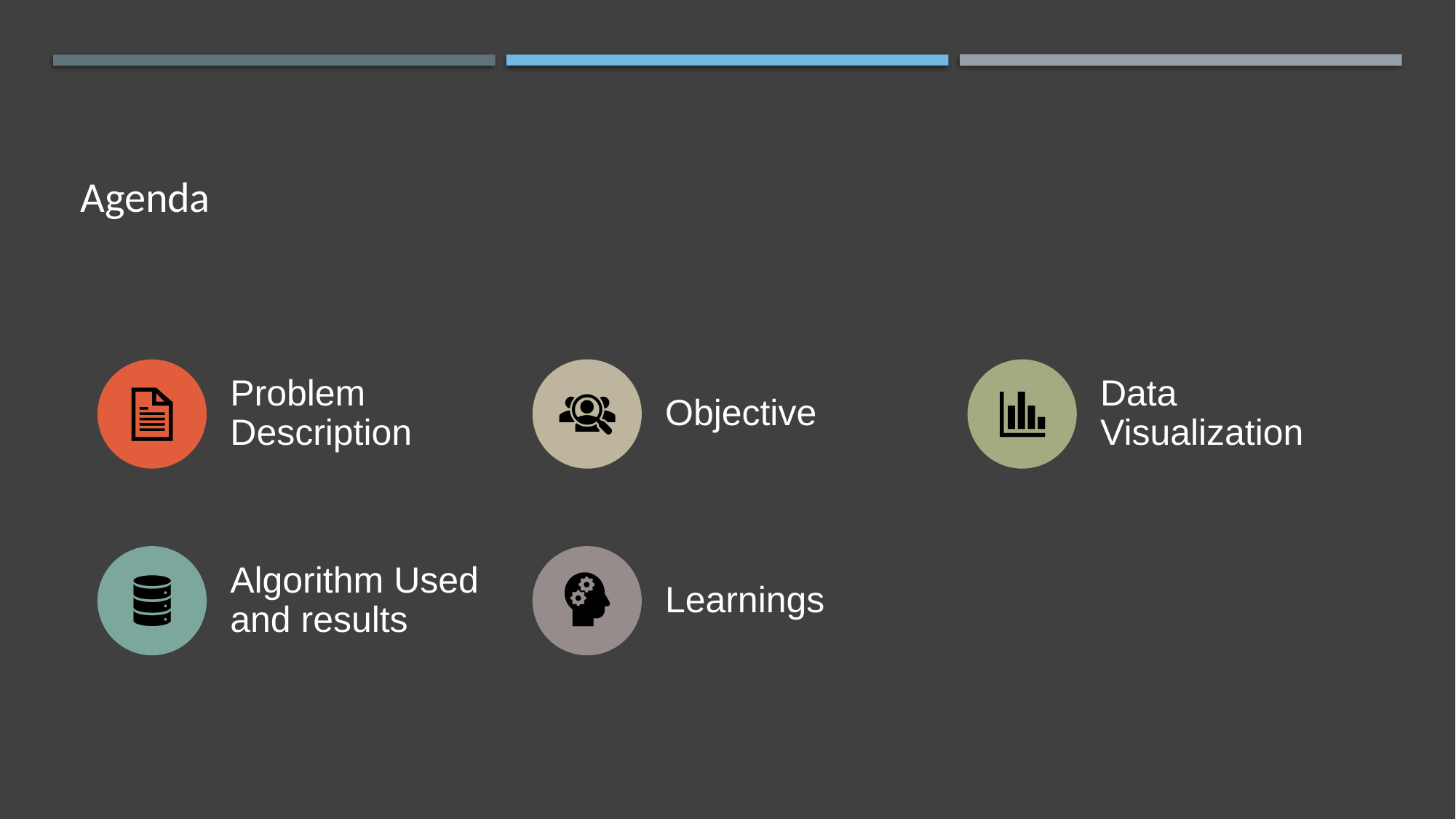

# Agenda
Problem Description
Objective
Data Visualization
Algorithm Used and results
Learnings